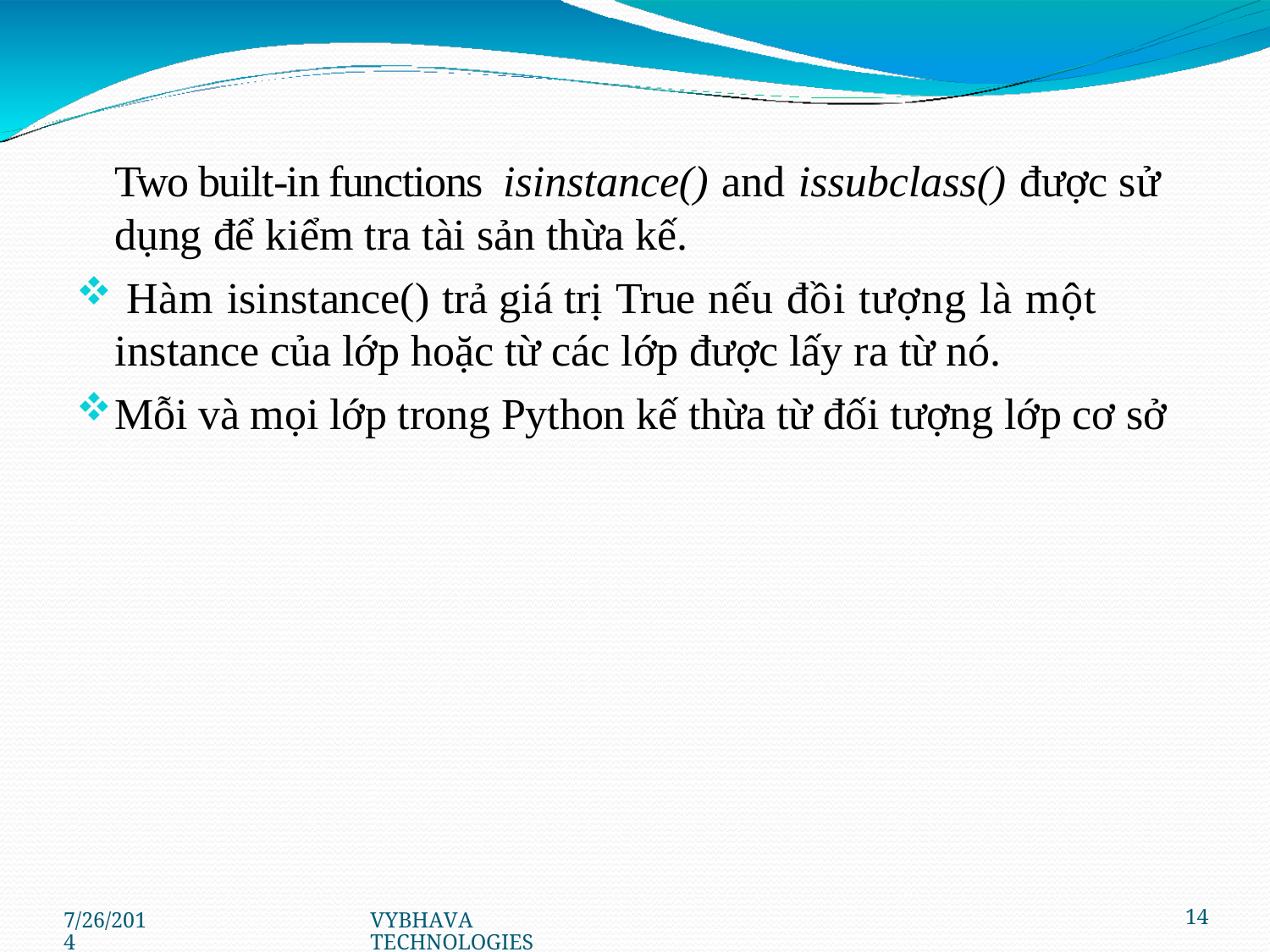

Two built-in functions  isinstance() and issubclass() được sử dụng để kiểm tra tài sản thừa kế.
 Hàm isinstance() trả giá trị True nếu đồi tượng là một instance của lớp hoặc từ các lớp được lấy ra từ nó.
Mỗi và mọi lớp trong Python kế thừa từ đối tượng lớp cơ sở
7/26/2014
VYBHAVA TECHNOLOGIES
14